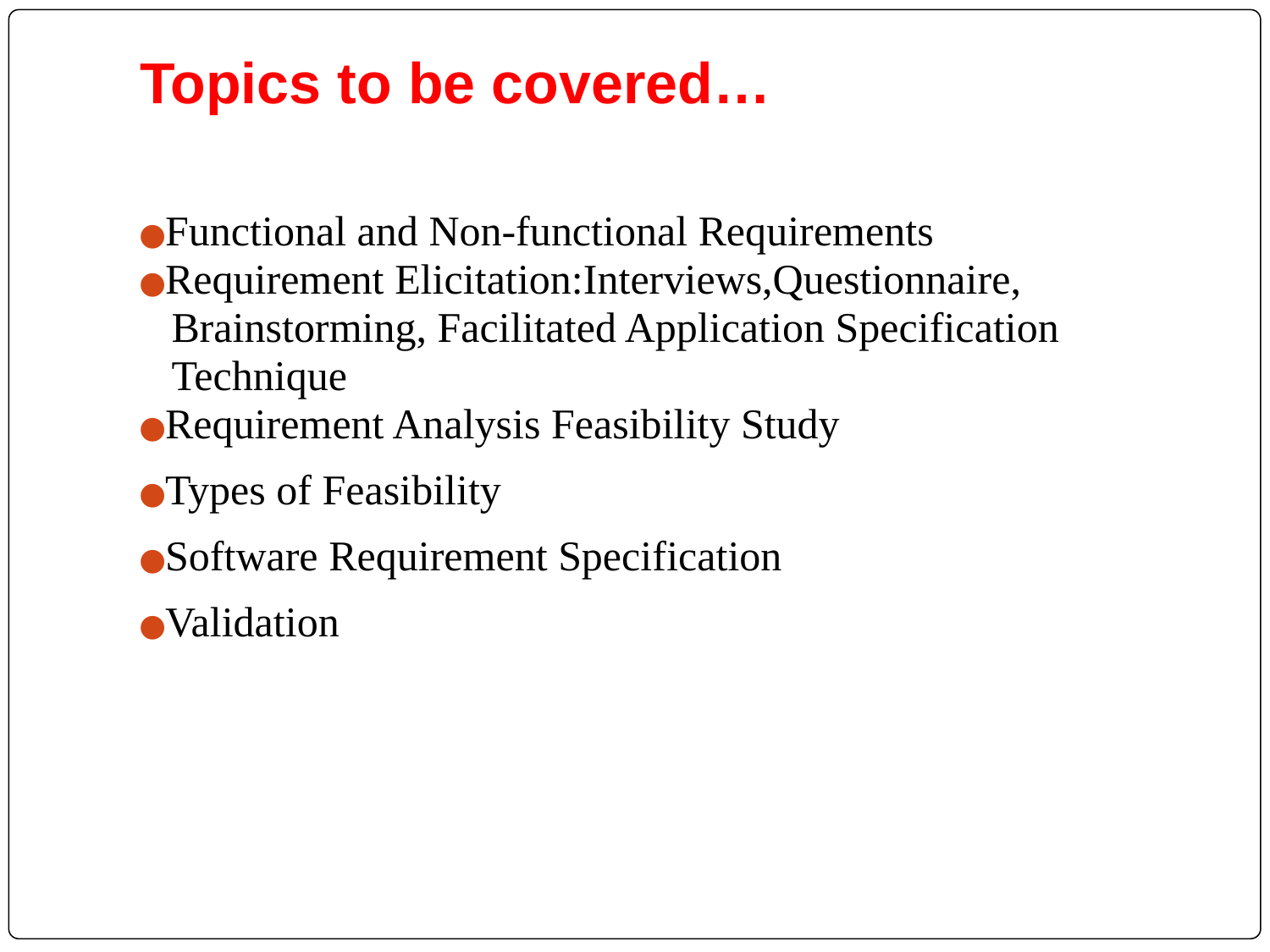

# Topics to be covered…
Functional and Non-functional Requirements
Requirement Elicitation:Interviews,Questionnaire,
   Brainstorming, Facilitated Application Specification
   Technique
Requirement Analysis Feasibility Study
Types of Feasibility
Software Requirement Specification
Validation